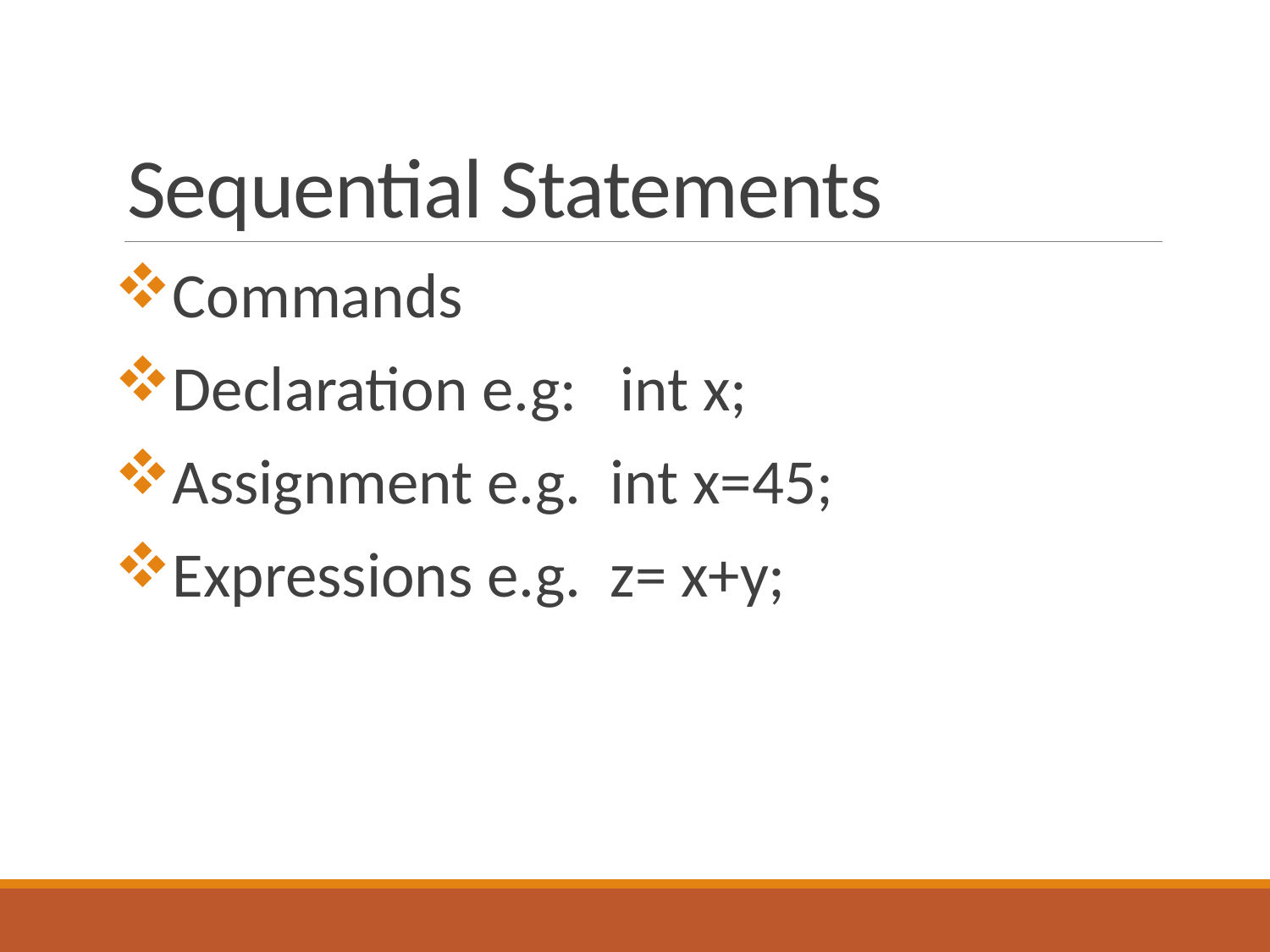

# Sequential Statements
Commands
Declaration e.g:   int x;
Assignment e.g.  int x=45;
Expressions e.g.  z= x+y;